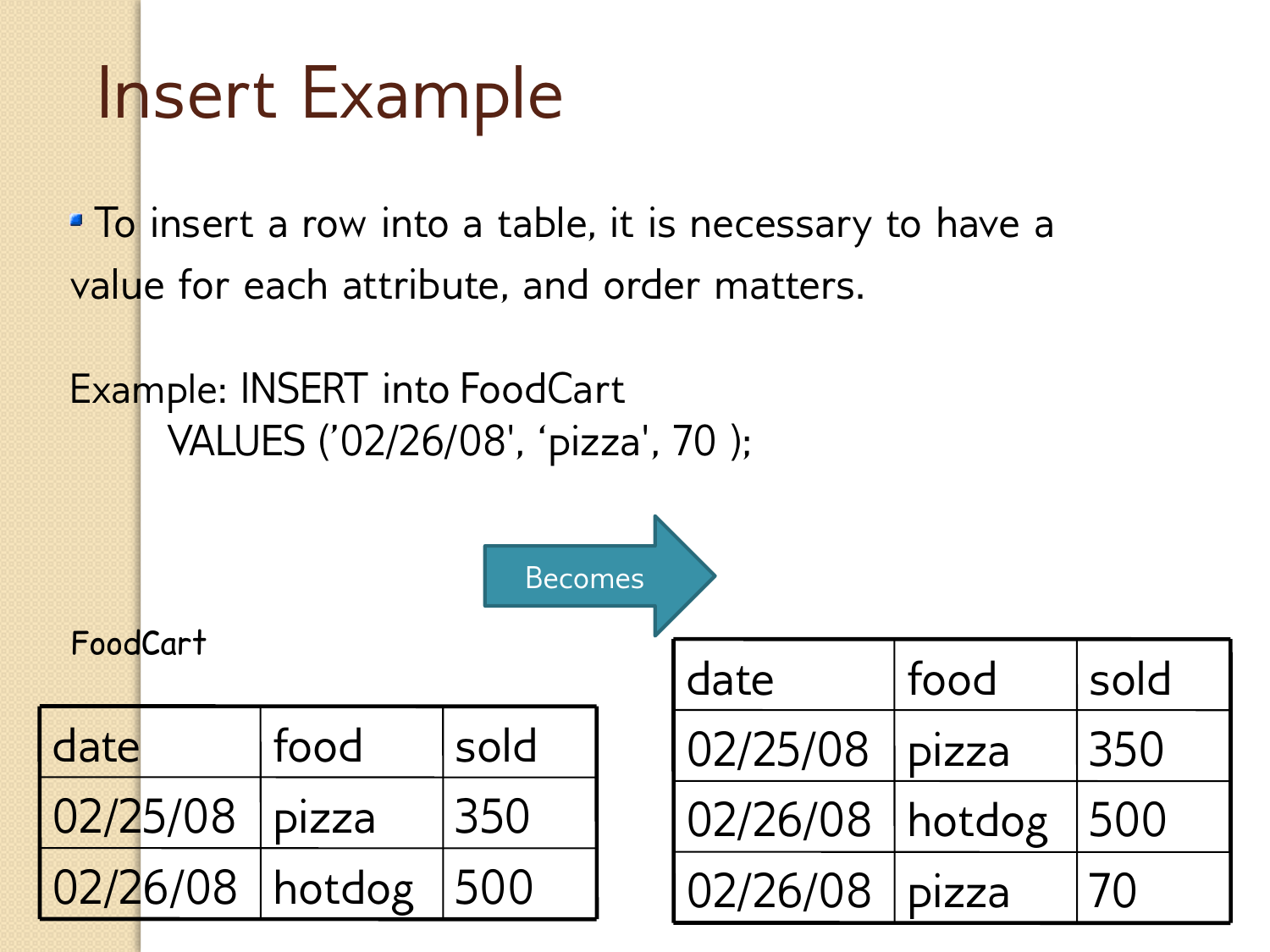

Insert Example
 To insert a row into a table, it is necessary to have a value for each attribute, and order matters.

Example: INSERT into FoodCart
	   VALUES (’02/26/08', ‘pizza', 70 );

FoodCart
Becomes
date

food

sold

02/25/08

pizza
350
02/26/08

hotdog
500
02/26/08

pizza
70

date

food

sold

02/25/08

pizza
350
02/26/08

hotdog
500